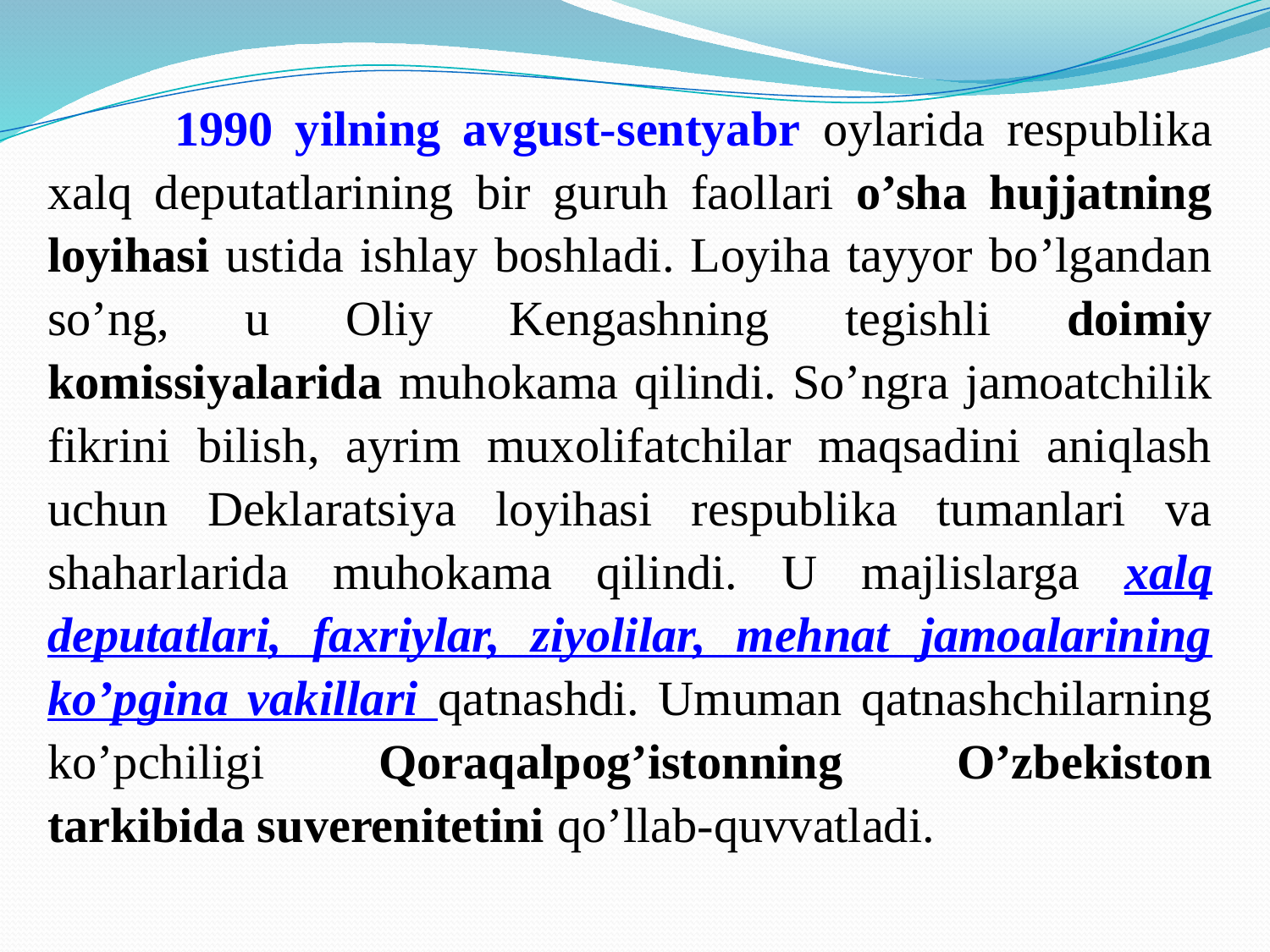

1990 yilning avgust-sentyabr oylarida respublika xalq deputatlarining bir guruh faollari o’sha hujjatning loyihasi ustida ishlay boshladi. Loyiha tayyor bo’lgandan so’ng, u Oliy Kengashning tegishli doimiy komissiyalarida muhokama qilindi. So’ngra jamoatchilik fikrini bilish, ayrim muxolifatchilar maqsadini aniqlash uchun Deklaratsiya loyihasi respublika tumanlari va shaharlarida muhokama qilindi. U majlislarga xalq deputatlari, faxriylar, ziyolilar, mehnat jamoalarining ko’pgina vakillari qatnashdi. Umuman qatnashchilarning ko’pchiligi Qoraqalpog’istonning O’zbekiston tarkibida suverenitetini qo’llab-quvvatladi.